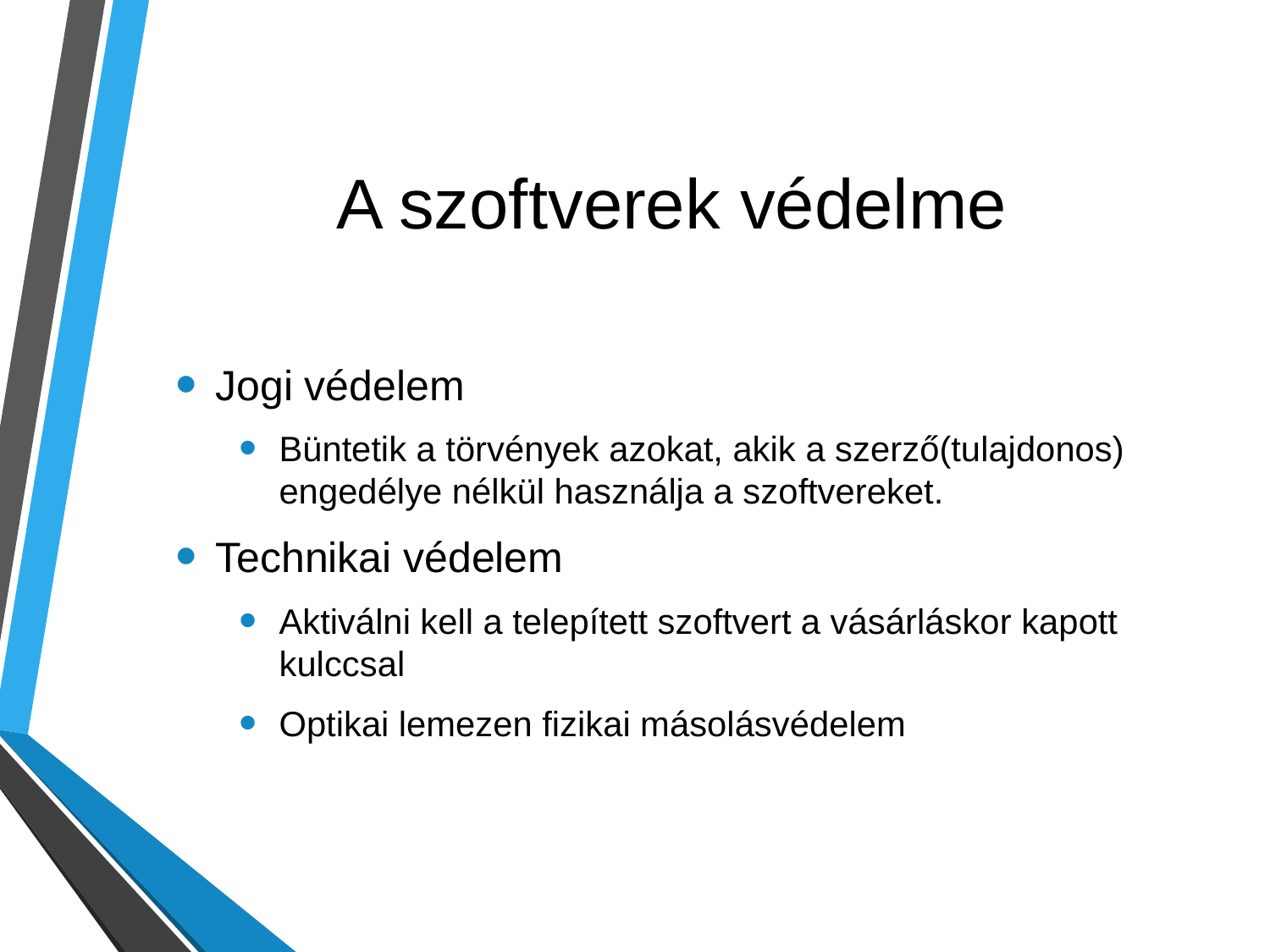

# A szoftverek védelme
Jogi védelem
Büntetik a törvények azokat, akik a szerző(tulajdonos) engedélye nélkül használja a szoftvereket.
Technikai védelem
Aktiválni kell a telepített szoftvert a vásárláskor kapott kulccsal
Optikai lemezen fizikai másolásvédelem